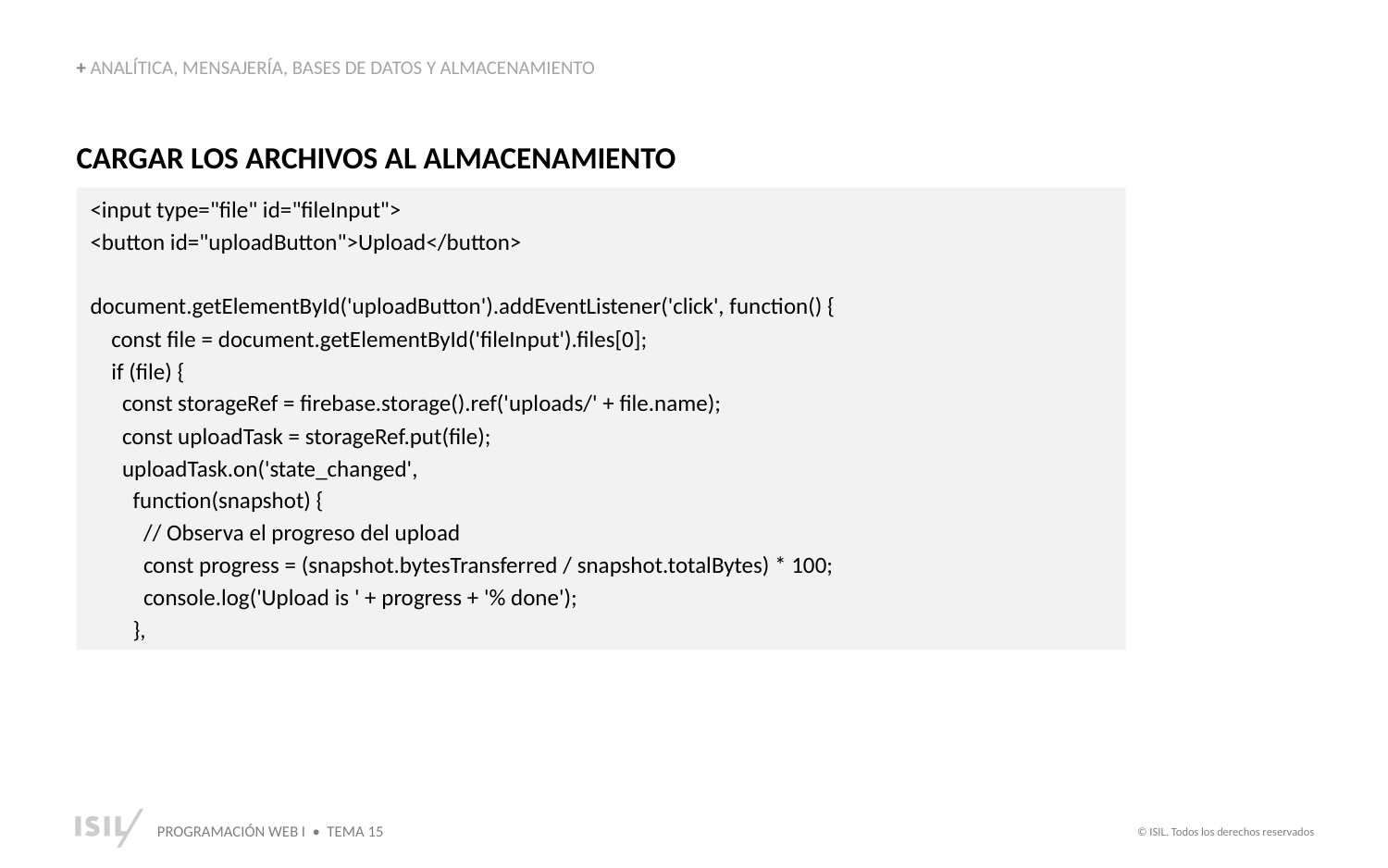

+ ANALÍTICA, MENSAJERÍA, BASES DE DATOS Y ALMACENAMIENTO
CARGAR LOS ARCHIVOS AL ALMACENAMIENTO
<input type="file" id="fileInput">
<button id="uploadButton">Upload</button>

document.getElementById('uploadButton').addEventListener('click', function() {
    const file = document.getElementById('fileInput').files[0];
    if (file) {
      const storageRef = firebase.storage().ref('uploads/' + file.name);
      const uploadTask = storageRef.put(file);
      uploadTask.on('state_changed',
        function(snapshot) {
          // Observa el progreso del upload
          const progress = (snapshot.bytesTransferred / snapshot.totalBytes) * 100;
          console.log('Upload is ' + progress + '% done');
        },